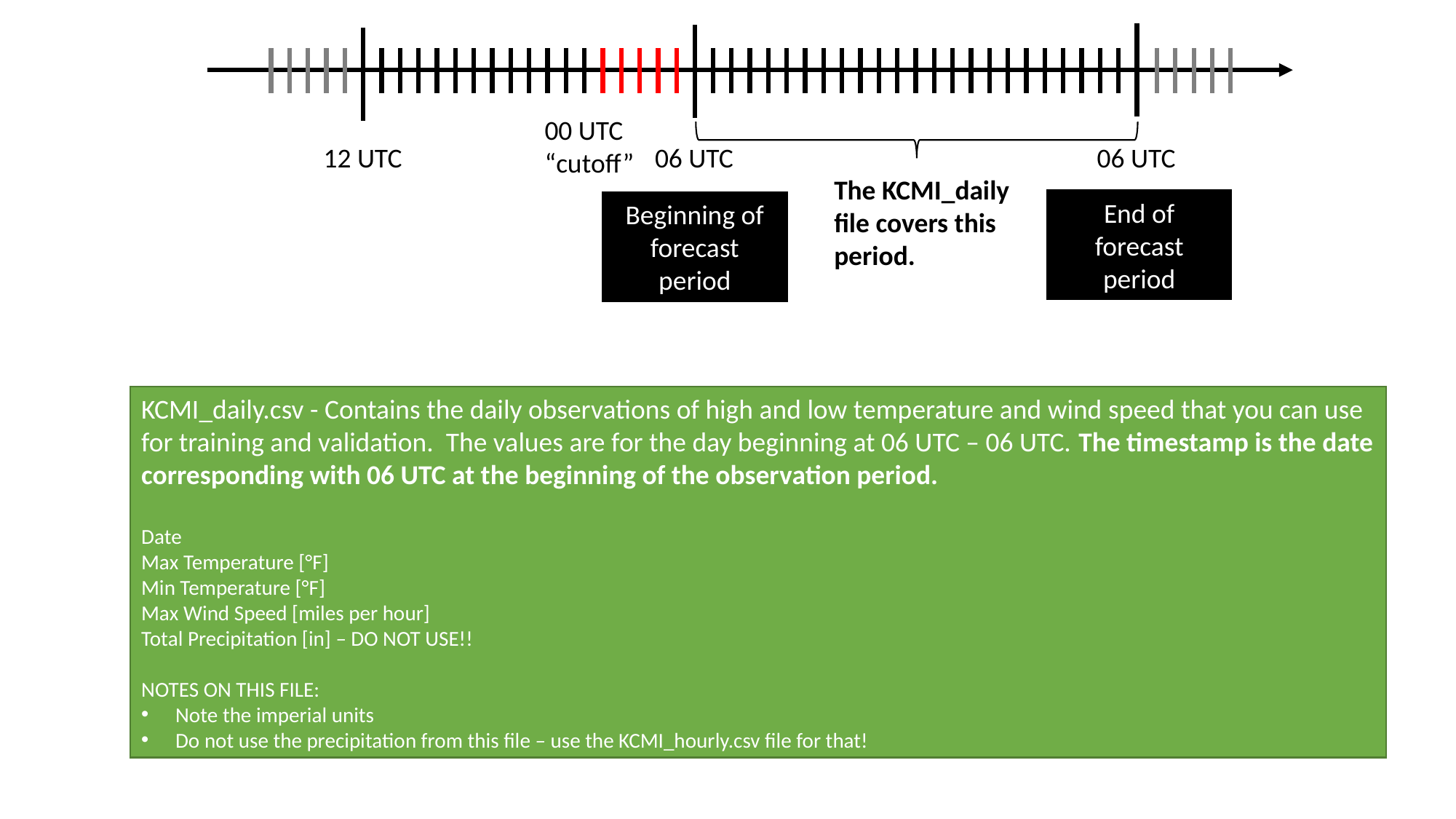

00 UTC
“cutoff”
12 UTC
06 UTC
06 UTC
The KCMI_daily file covers this period.
End of forecast period
Beginning of forecast period
KCMI_daily.csv - Contains the daily observations of high and low temperature and wind speed that you can use for training and validation.  The values are for the day beginning at 06 UTC – 06 UTC. The timestamp is the date corresponding with 06 UTC at the beginning of the observation period.

Date
Max Temperature [°F]
Min Temperature [°F]
Max Wind Speed [miles per hour]
Total Precipitation [in] – DO NOT USE!!

NOTES ON THIS FILE:
Note the imperial units
Do not use the precipitation from this file – use the KCMI_hourly.csv file for that!